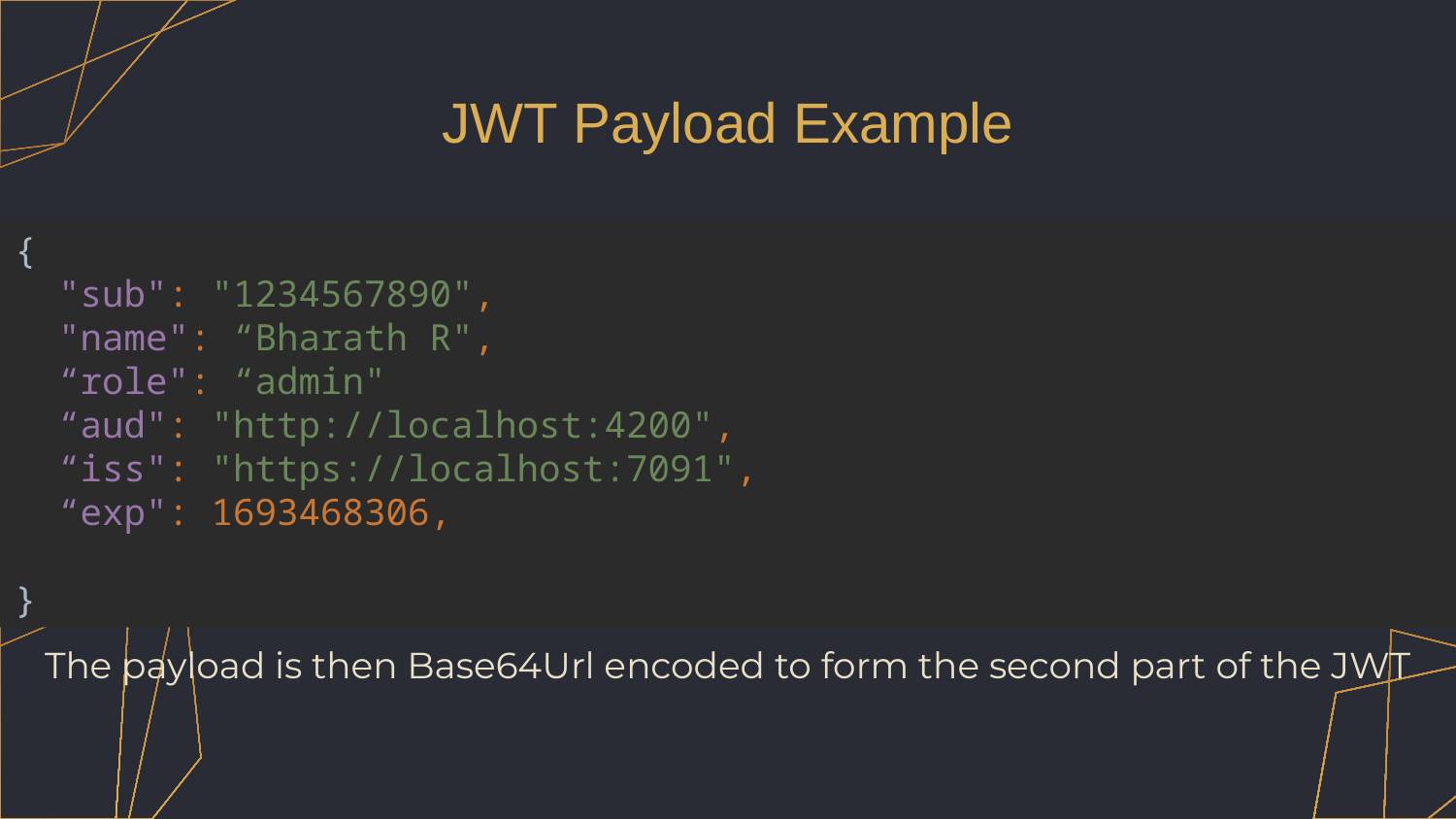

# JWT Payload Example
{
  "sub": "1234567890",
  "name": “Bharath R",
  “role": “admin"
  “aud": "http://localhost:4200",
  “iss": "https://localhost:7091",
  “exp": 1693468306,
}
The payload is then Base64Url encoded to form the second part of the JWT